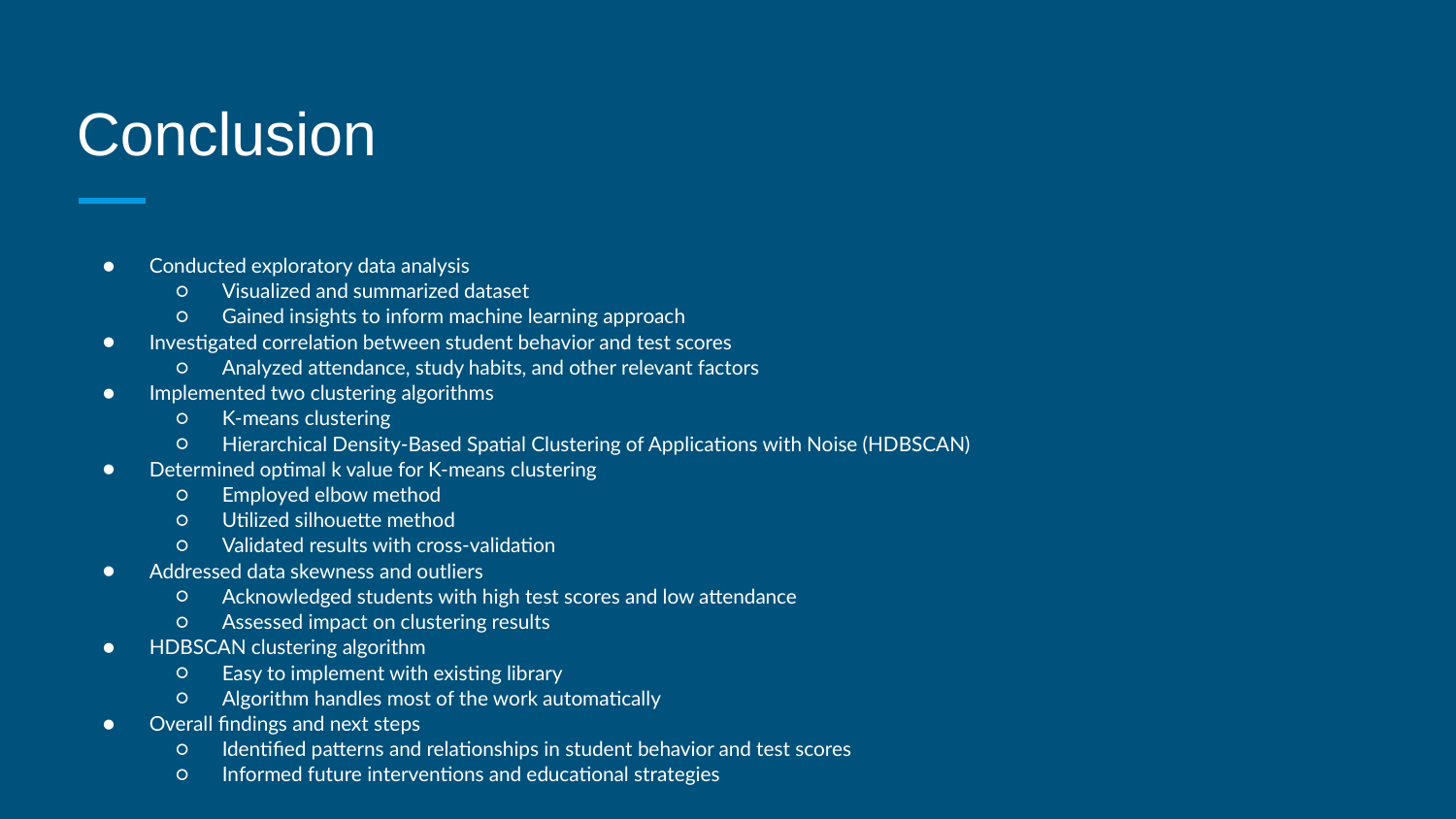

# Conclusion
Conducted exploratory data analysis
Visualized and summarized dataset
Gained insights to inform machine learning approach
Investigated correlation between student behavior and test scores
Analyzed attendance, study habits, and other relevant factors
Implemented two clustering algorithms
K-means clustering
Hierarchical Density-Based Spatial Clustering of Applications with Noise (HDBSCAN)
Determined optimal k value for K-means clustering
Employed elbow method
Utilized silhouette method
Validated results with cross-validation
Addressed data skewness and outliers
Acknowledged students with high test scores and low attendance
Assessed impact on clustering results
HDBSCAN clustering algorithm
Easy to implement with existing library
Algorithm handles most of the work automatically
Overall findings and next steps
Identified patterns and relationships in student behavior and test scores
Informed future interventions and educational strategies